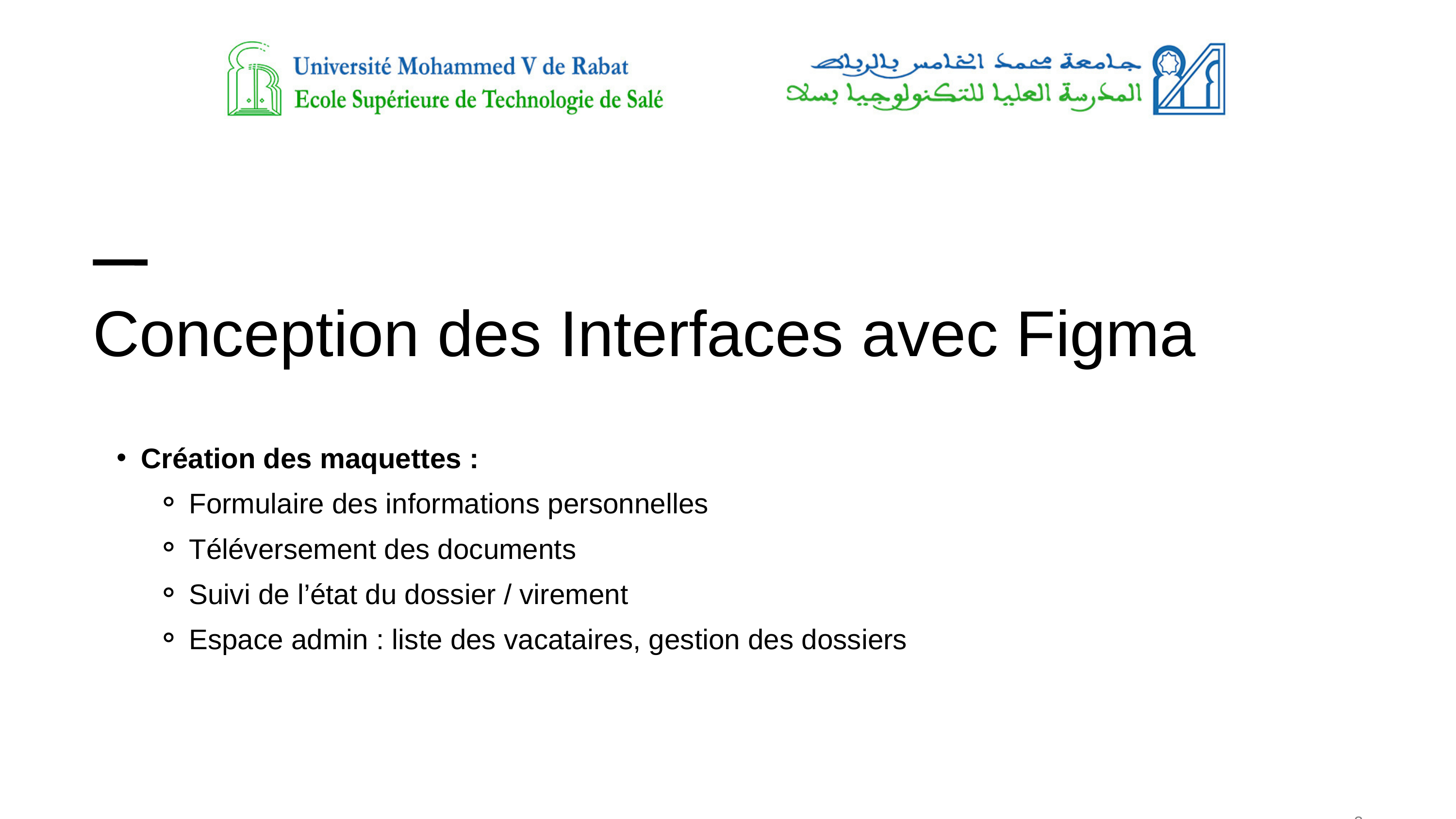

Conception des Interfaces avec Figma
Création des maquettes :
Formulaire des informations personnelles
Téléversement des documents
Suivi de l’état du dossier / virement
Espace admin : liste des vacataires, gestion des dossiers
3